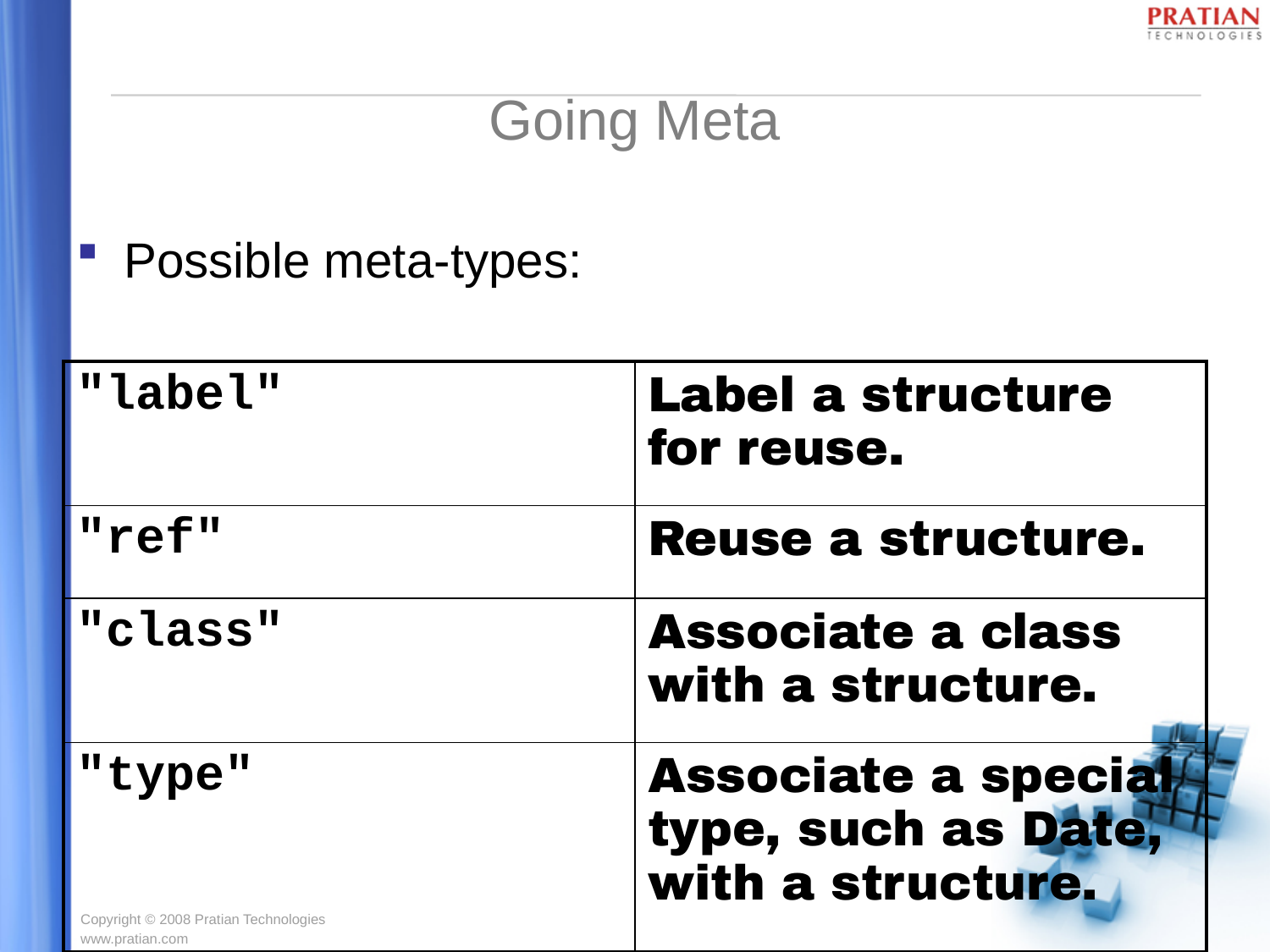

# Going Meta
Possible meta-types:

| "label" | Label a structure for reuse. |
| --- | --- |
| "ref" | Reuse a structure. |
| "class" | Associate a class with a structure. |
| "type" | Associate a special type, such as Date, with a structure. |